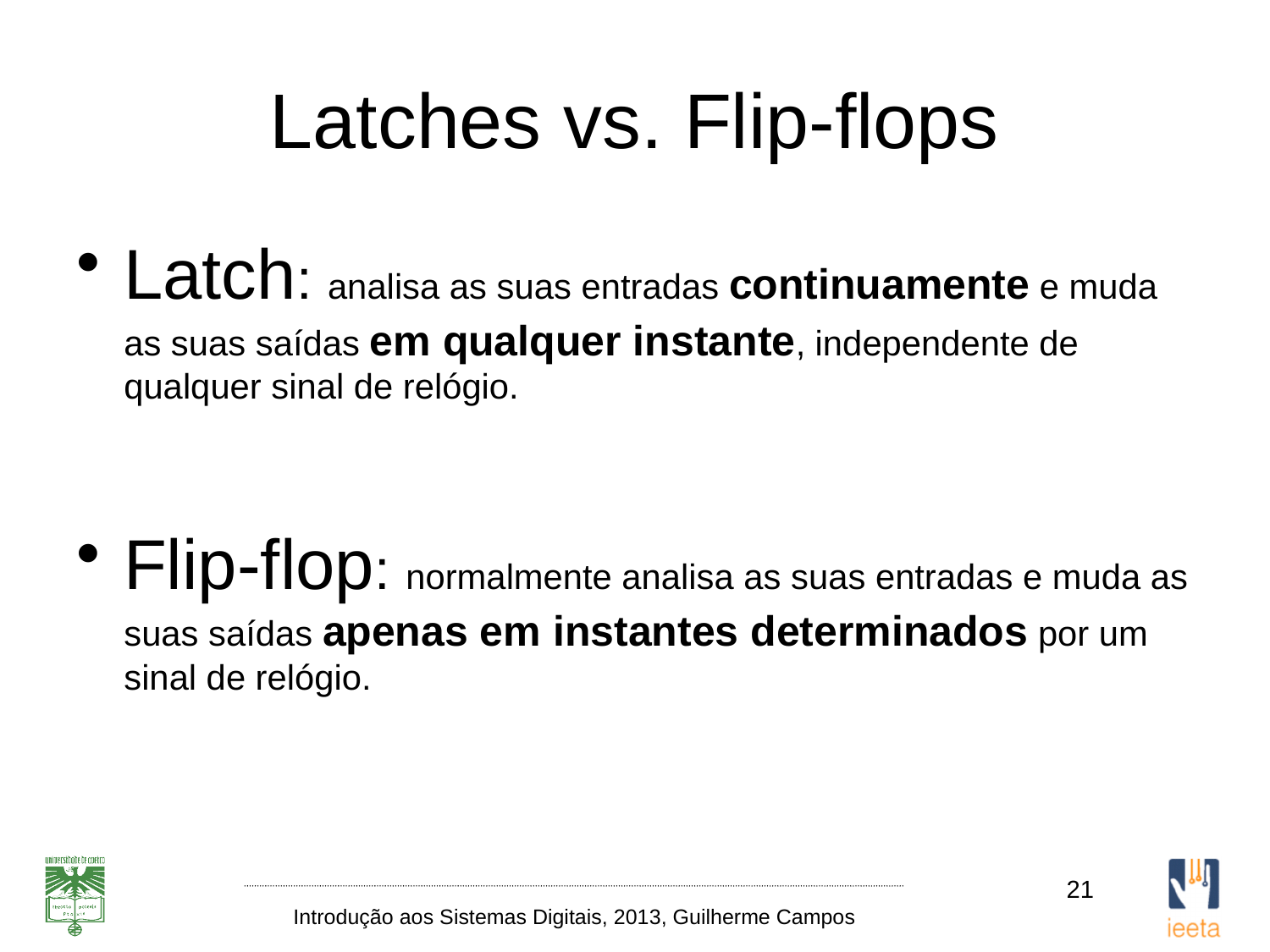

# Latches vs. Flip-flops
Latch: analisa as suas entradas continuamente e muda as suas saídas em qualquer instante, independente de qualquer sinal de relógio.

Flip-flop: normalmente analisa as suas entradas e muda as suas saídas apenas em instantes determinados por um sinal de relógio.
21
Introdução aos Sistemas Digitais, 2013, Guilherme Campos